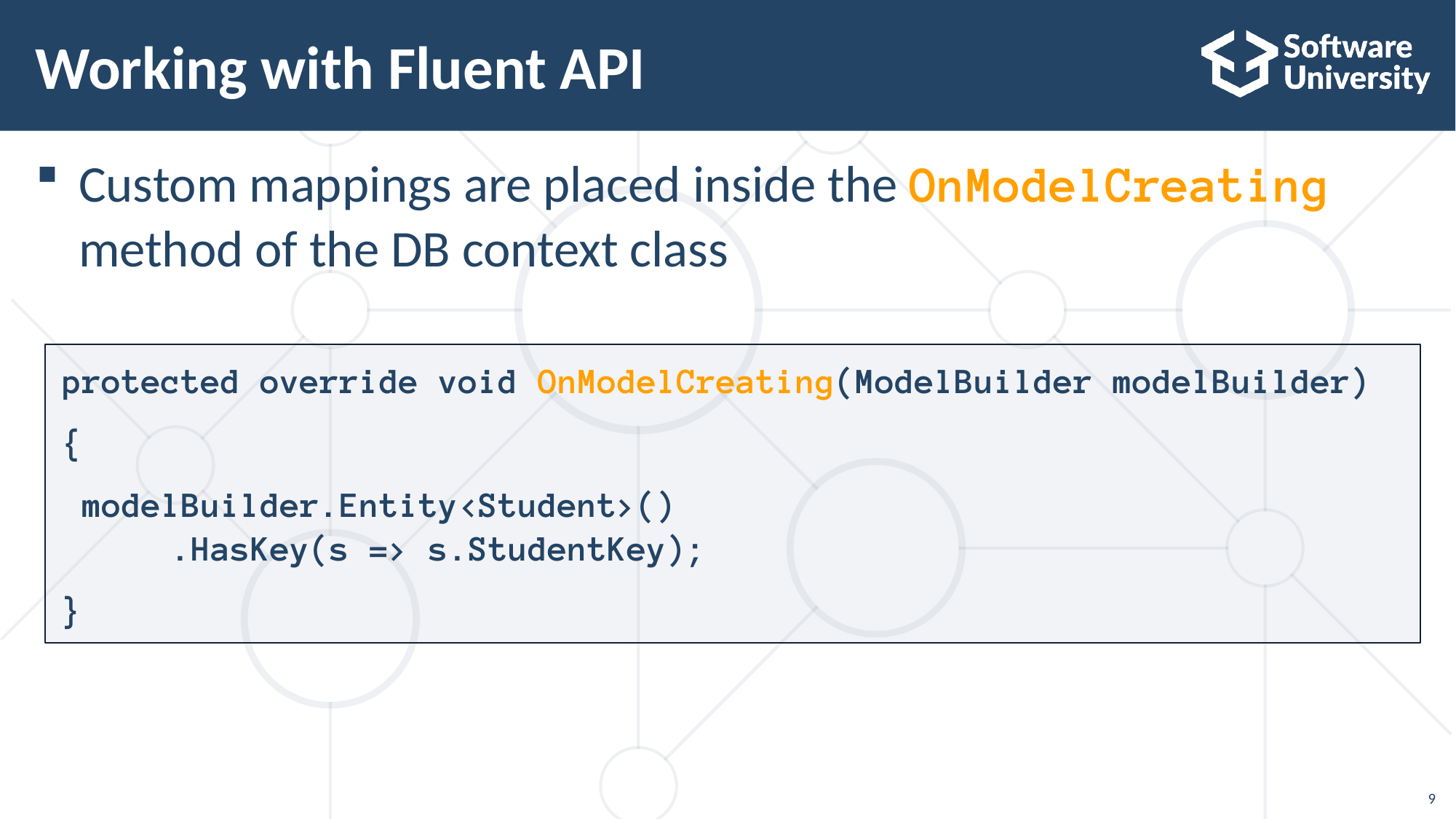

# Working with Fluent API
Custom mappings are placed inside the OnModelCreating
method of the DB context class
protected override void OnModelCreating(ModelBuilder modelBuilder)
{
 modelBuilder.Entity<Student>()
	.HasKey(s => s.StudentKey);
}
9